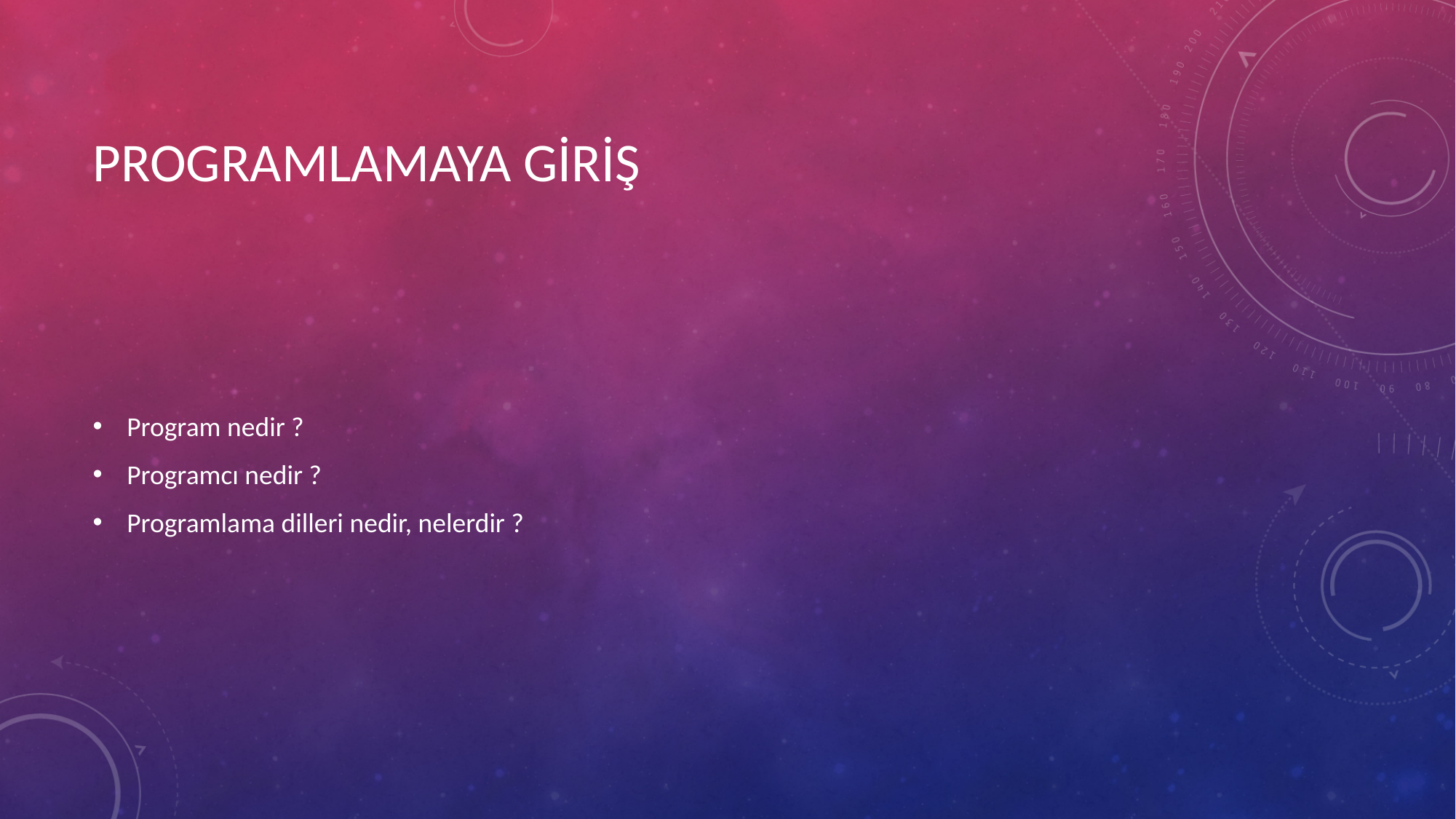

# Programlamaya giriş
Program nedir ?
Programcı nedir ?
Programlama dilleri nedir, nelerdir ?